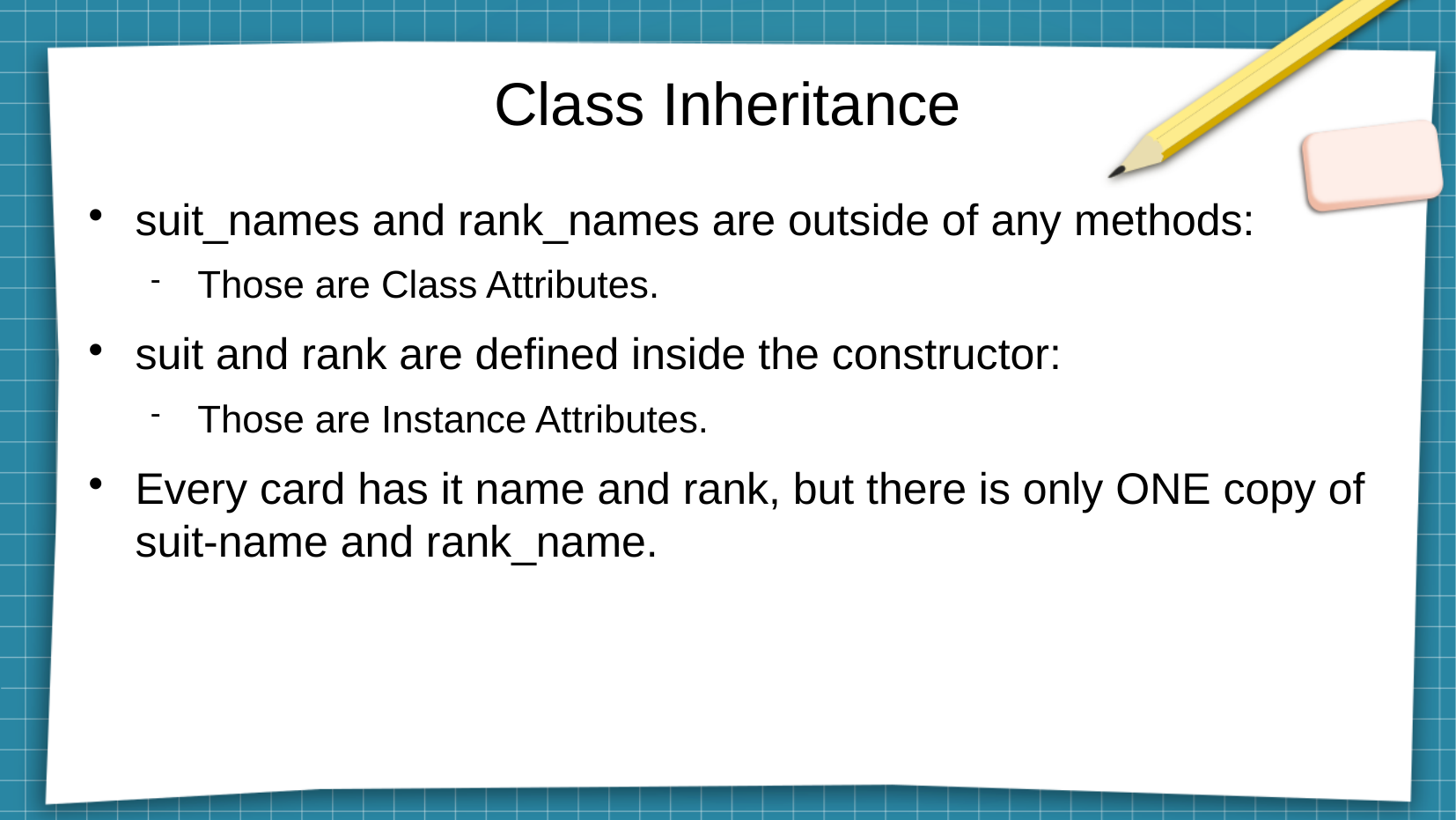

Class Inheritance
suit_names and rank_names are outside of any methods:
Those are Class Attributes.
suit and rank are defined inside the constructor:
Those are Instance Attributes.
Every card has it name and rank, but there is only ONE copy of suit-name and rank_name.